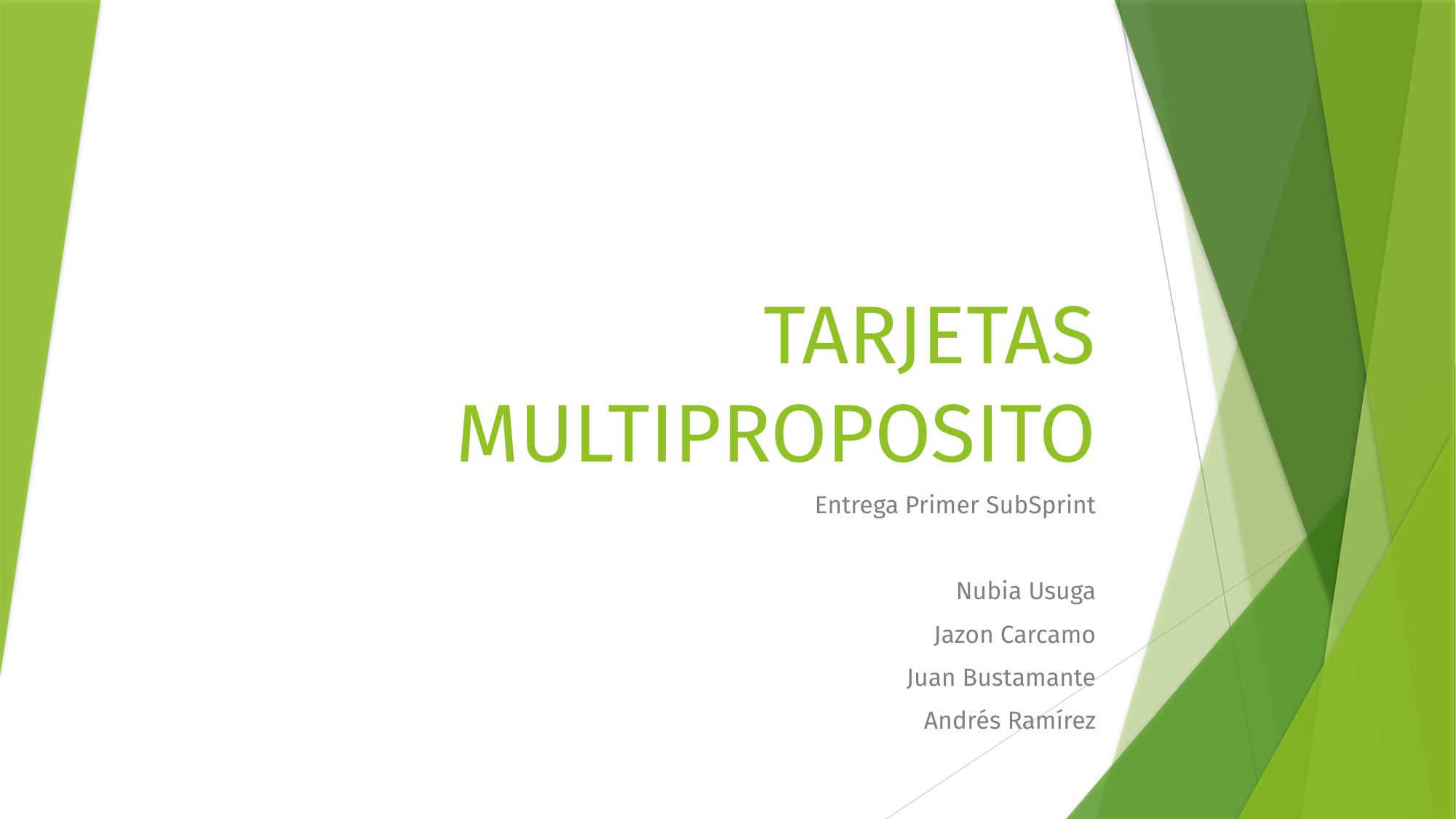

# TARJETAS MULTIPROPOSITO
Entrega Primer SubSprint

Nubia Usuga
Jazon Carcamo
Juan Bustamante
Andrés Ramírez